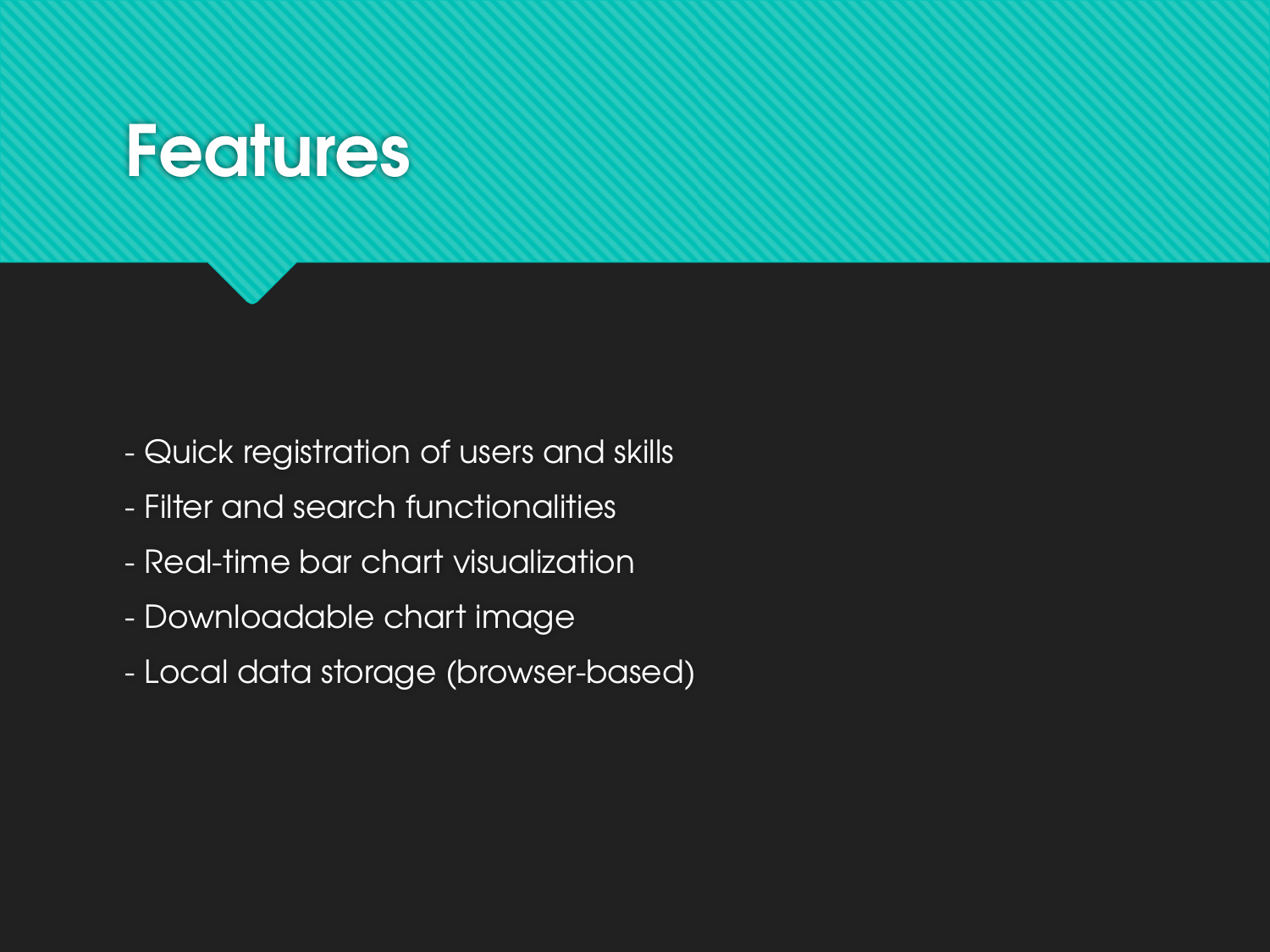

# Features
- Quick registration of users and skills
- Filter and search functionalities
- Real-time bar chart visualization
- Downloadable chart image
- Local data storage (browser-based)